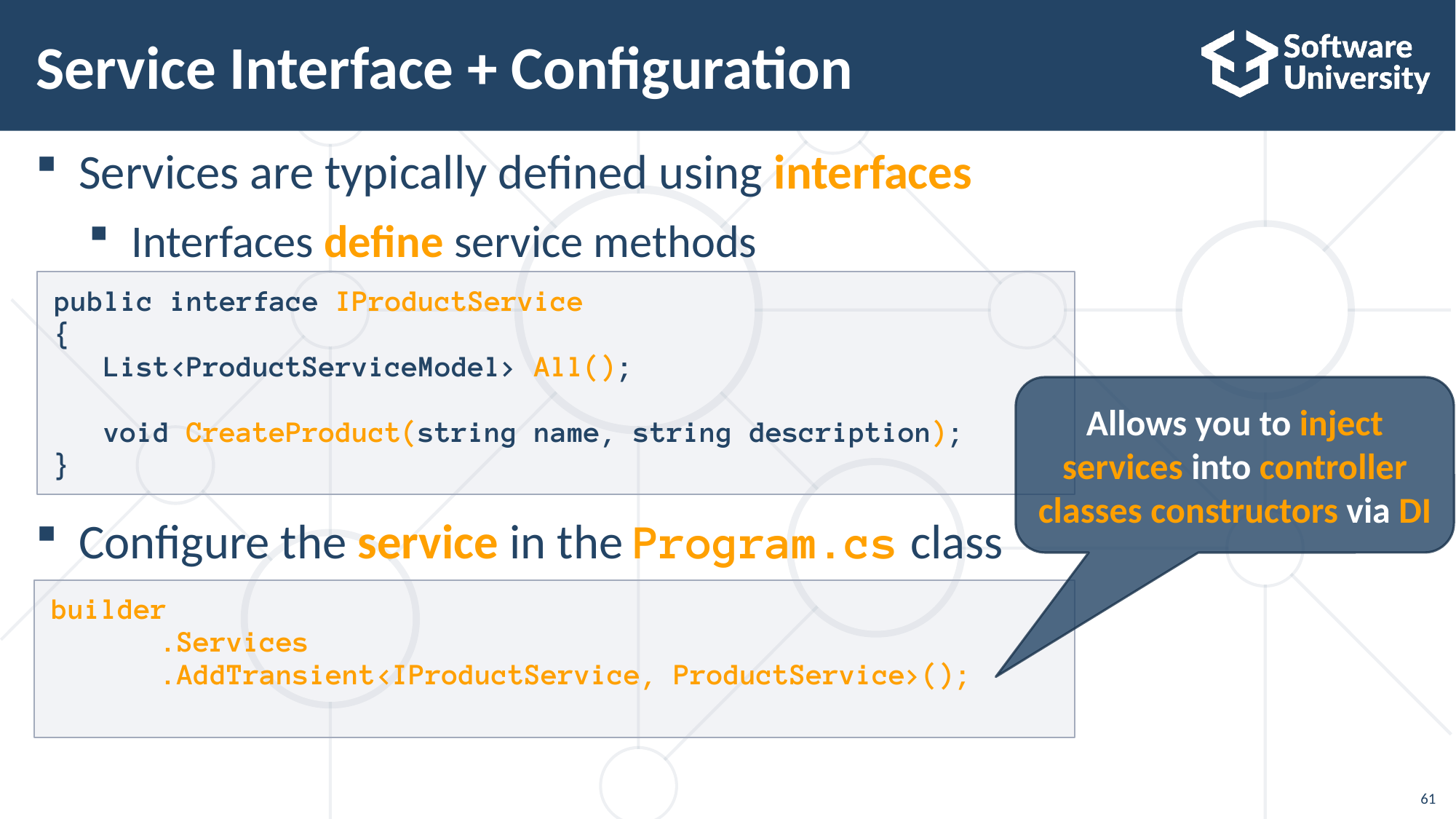

# Service Interface + Configuration
Services are typically defined using interfaces
Interfaces define service methods

Configure the service in the Program.cs class

public interface IProductService
{
   List<ProductServiceModel> All();

   void CreateProduct(string name, string description);
}
Allows you to inject services into controller classes constructors via DI
builder
	.Services
	.AddTransient<IProductService, ProductService>();

61